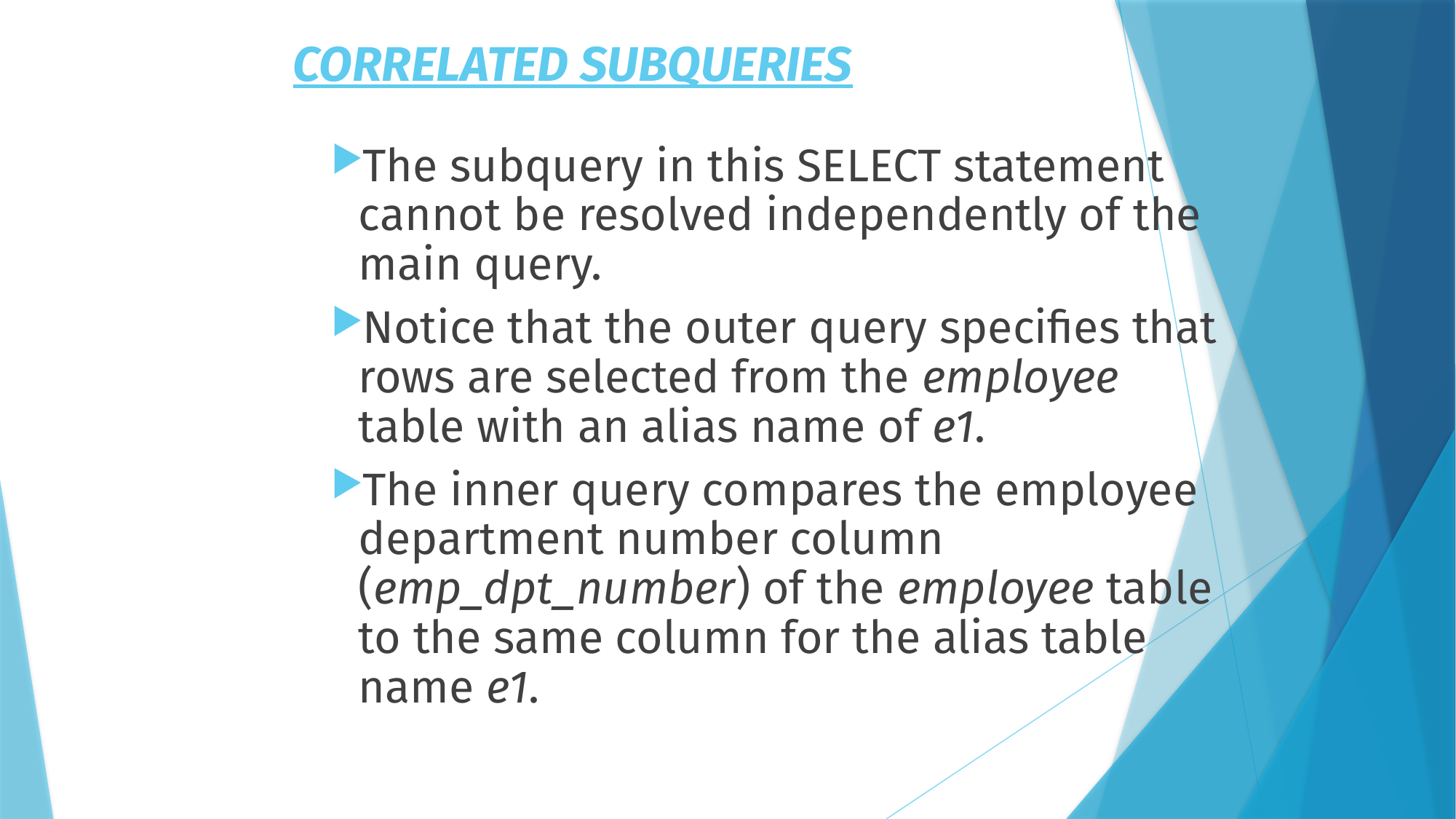

# CORRELATED SUBQUERIES
The subquery in this SELECT statement cannot be resolved independently of the main query.
Notice that the outer query specifies that rows are selected from the employee table with an alias name of e1.
The inner query compares the employee department number column (emp_dpt_number) of the employee table to the same column for the alias table name e1.